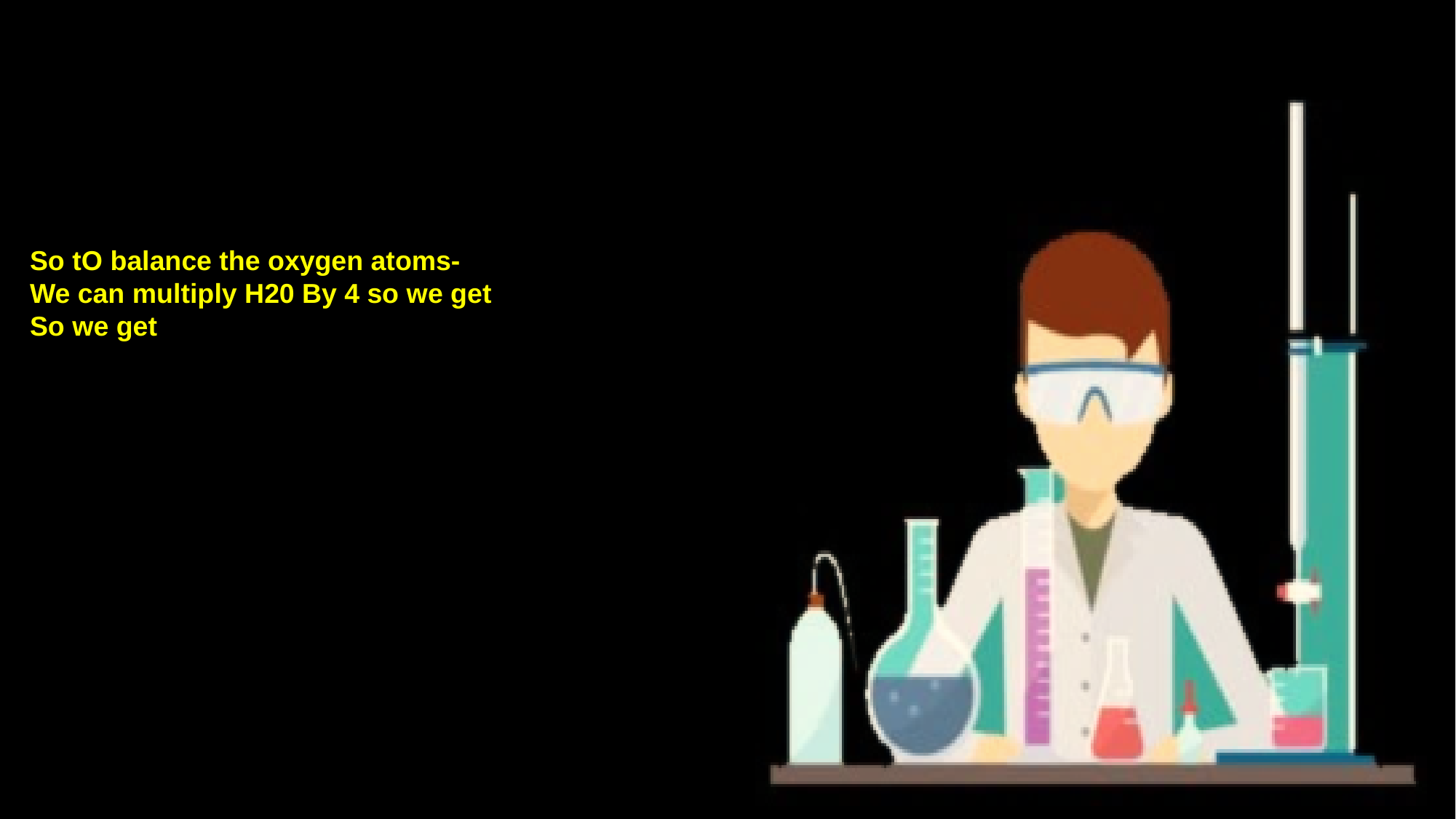

#

So tO balance the oxygen atoms-
We can multiply H20 By 4 so we get
So we get